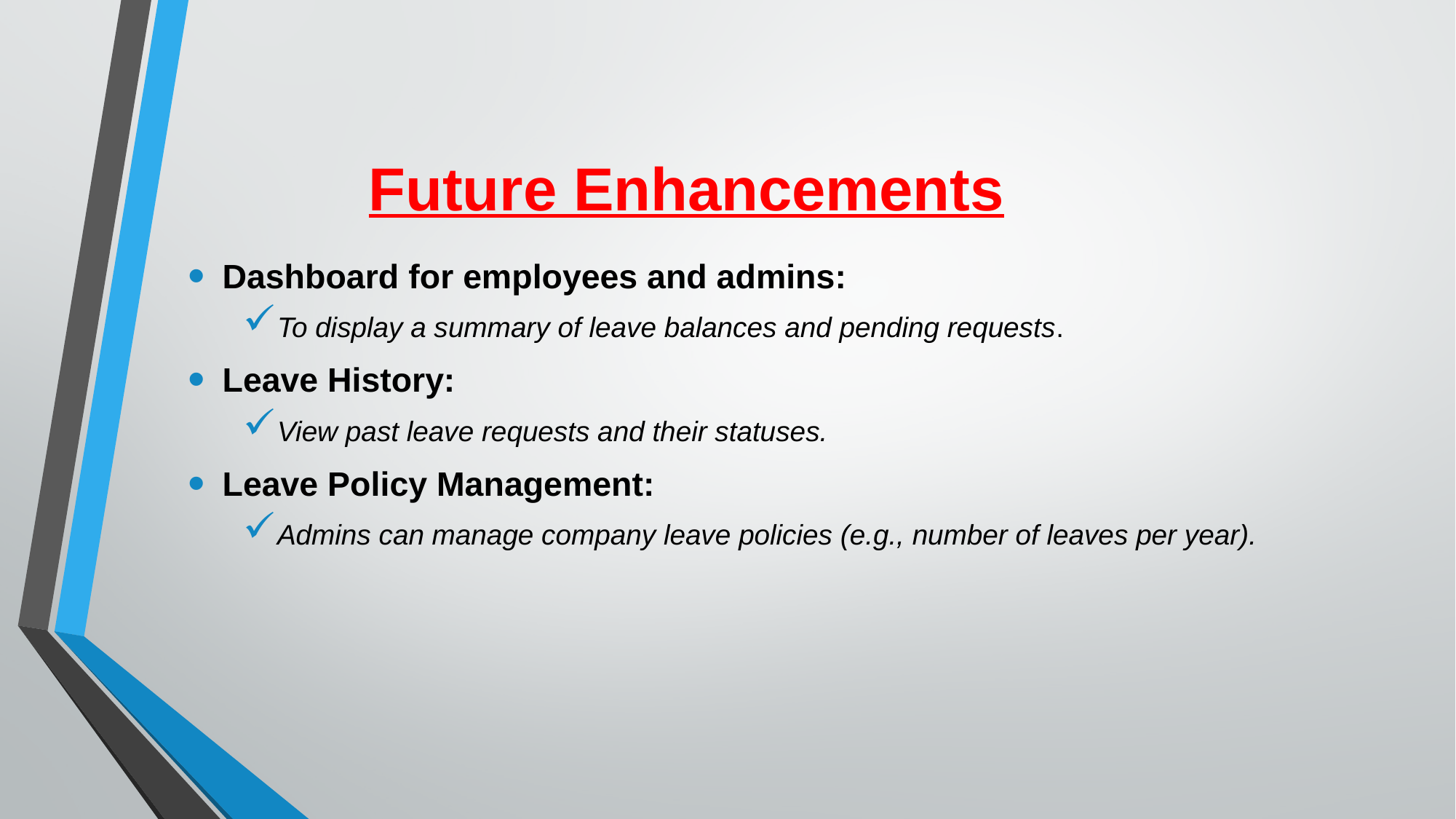

# Future Enhancements
Dashboard for employees and admins:
To display a summary of leave balances and pending requests.
Leave History:
View past leave requests and their statuses.
Leave Policy Management:
Admins can manage company leave policies (e.g., number of leaves per year).